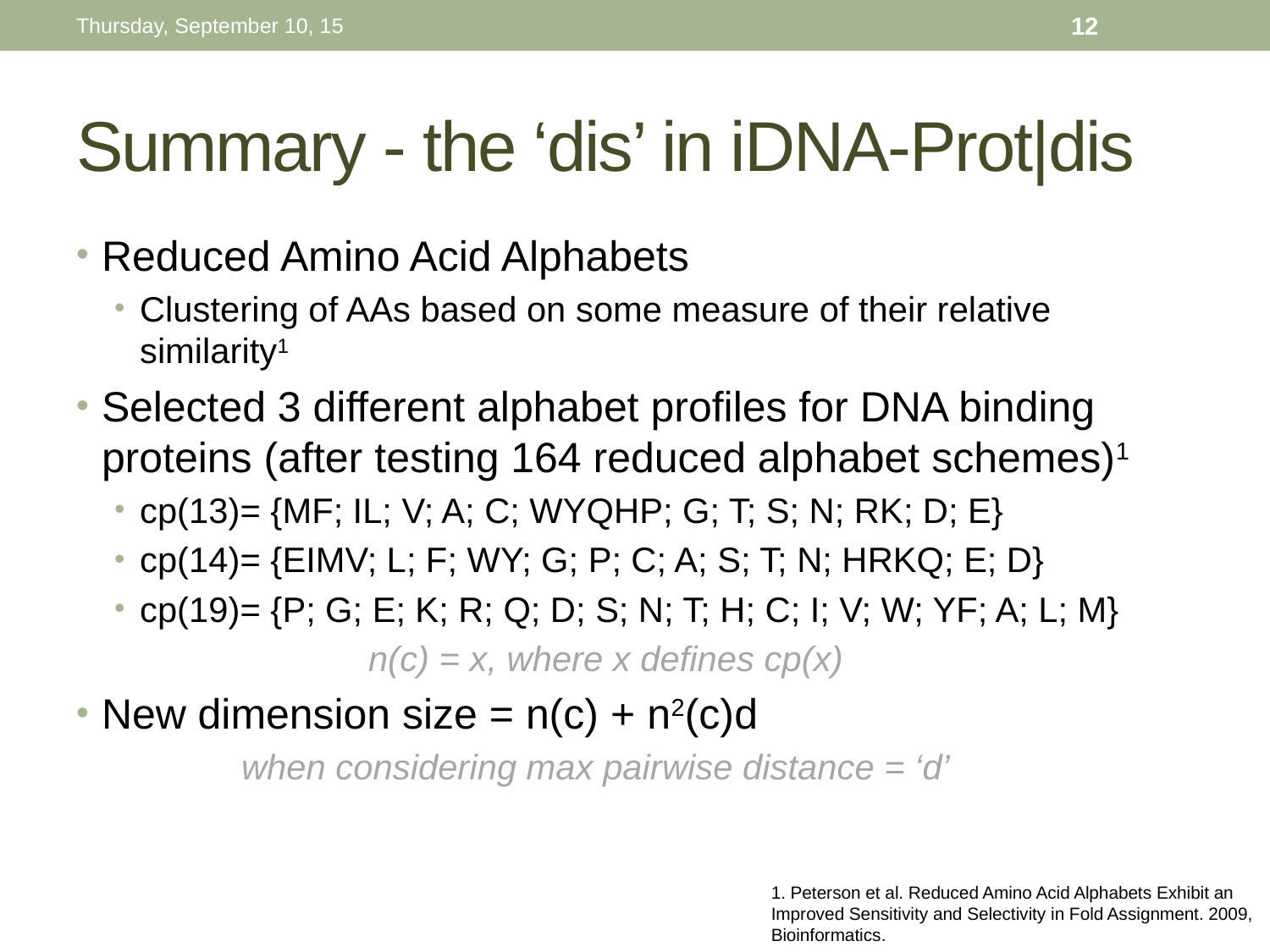

Thursday, September 10, 15
12
# Summary - the ‘dis’ in iDNA-Prot|dis
Reduced Amino Acid Alphabets
Clustering of AAs based on some measure of their relative similarity1
Selected 3 different alphabet profiles for DNA binding proteins (after testing 164 reduced alphabet schemes)1
cp(13)= {MF; IL; V; A; C; WYQHP; G; T; S; N; RK; D; E}
cp(14)= {EIMV; L; F; WY; G; P; C; A; S; T; N; HRKQ; E; D}
cp(19)= {P; G; E; K; R; Q; D; S; N; T; H; C; I; V; W; YF; A; L; M}
		n(c) = x, where x defines cp(x)
New dimension size = n(c) + n2(c)d
	when considering max pairwise distance = ‘d’
1. Peterson et al. Reduced Amino Acid Alphabets Exhibit an Improved Sensitivity and Selectivity in Fold Assignment. 2009, Bioinformatics.